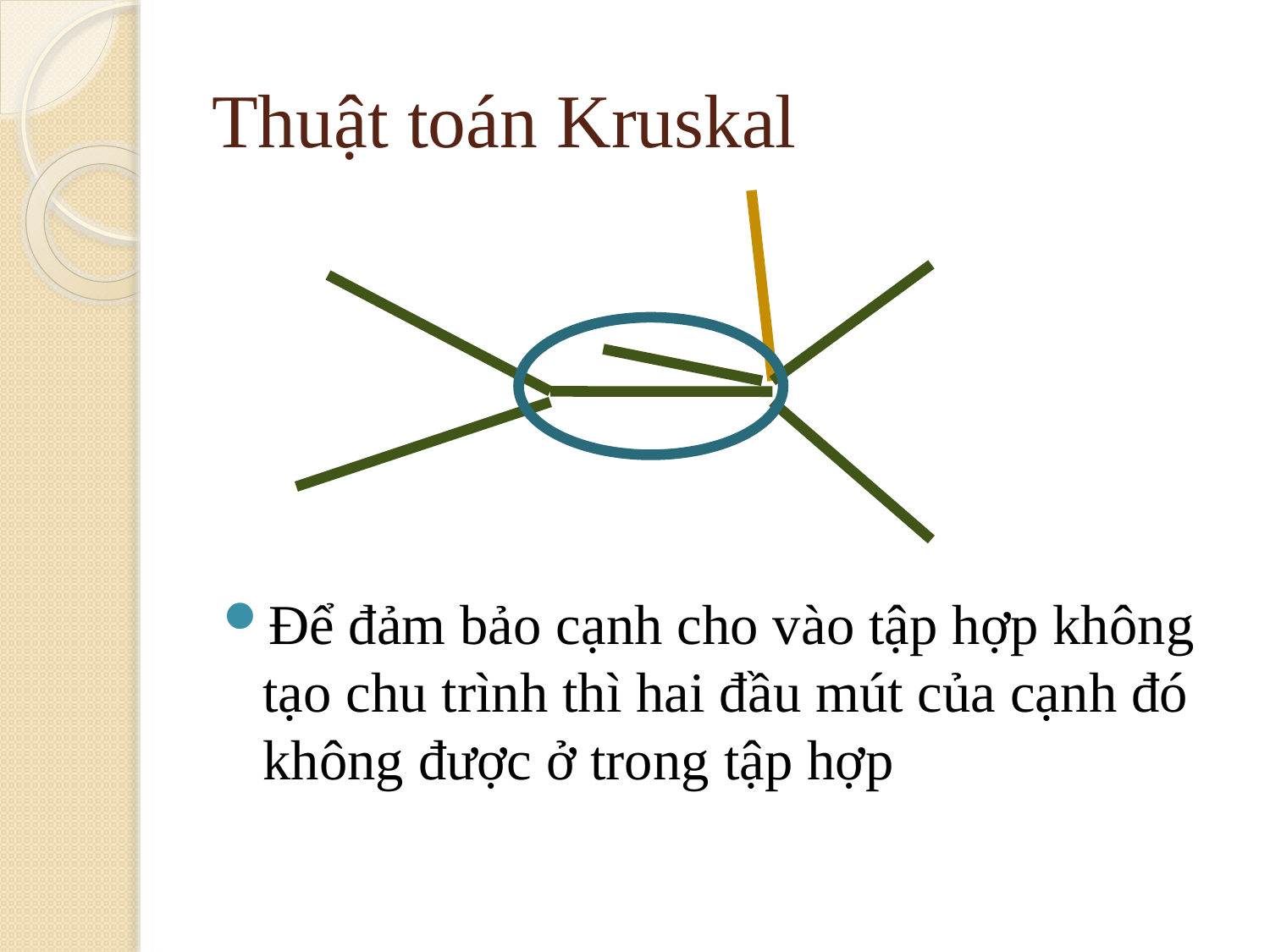

# Thuật toán Kruskal

Để đảm bảo cạnh cho vào tập hợp không tạo chu trình thì hai đầu mút của cạnh đó không được ở trong tập hợp